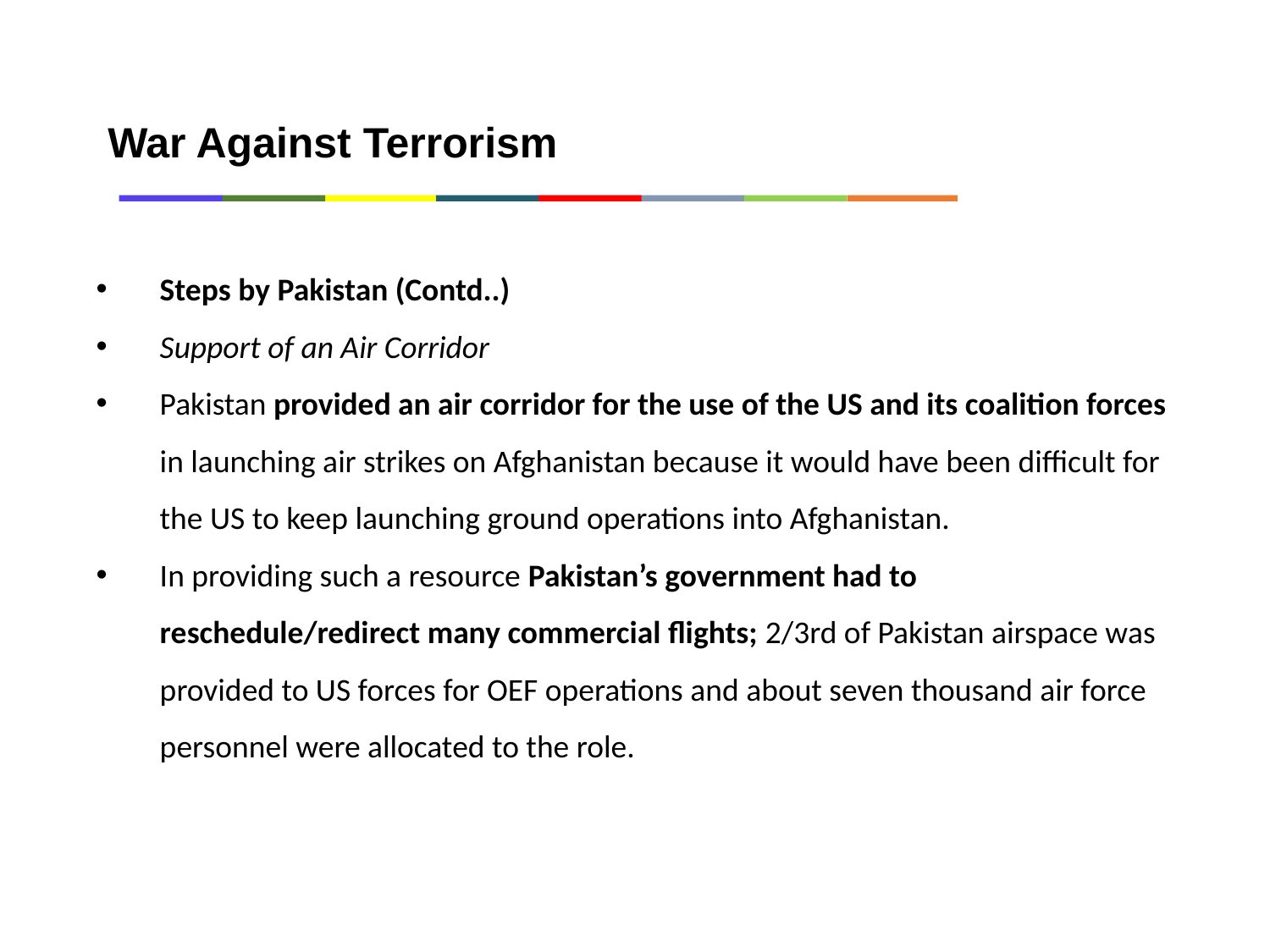

War Against Terrorism

Steps by Pakistan (Contd..)
Support of an Air Corridor
Pakistan provided an air corridor for the use of the US and its coalition forces in launching air strikes on Afghanistan because it would have been difficult for the US to keep launching ground operations into Afghanistan.
In providing such a resource Pakistan’s government had to reschedule/redirect many commercial flights; 2/3rd of Pakistan airspace was provided to US forces for OEF operations and about seven thousand air force personnel were allocated to the role.
10